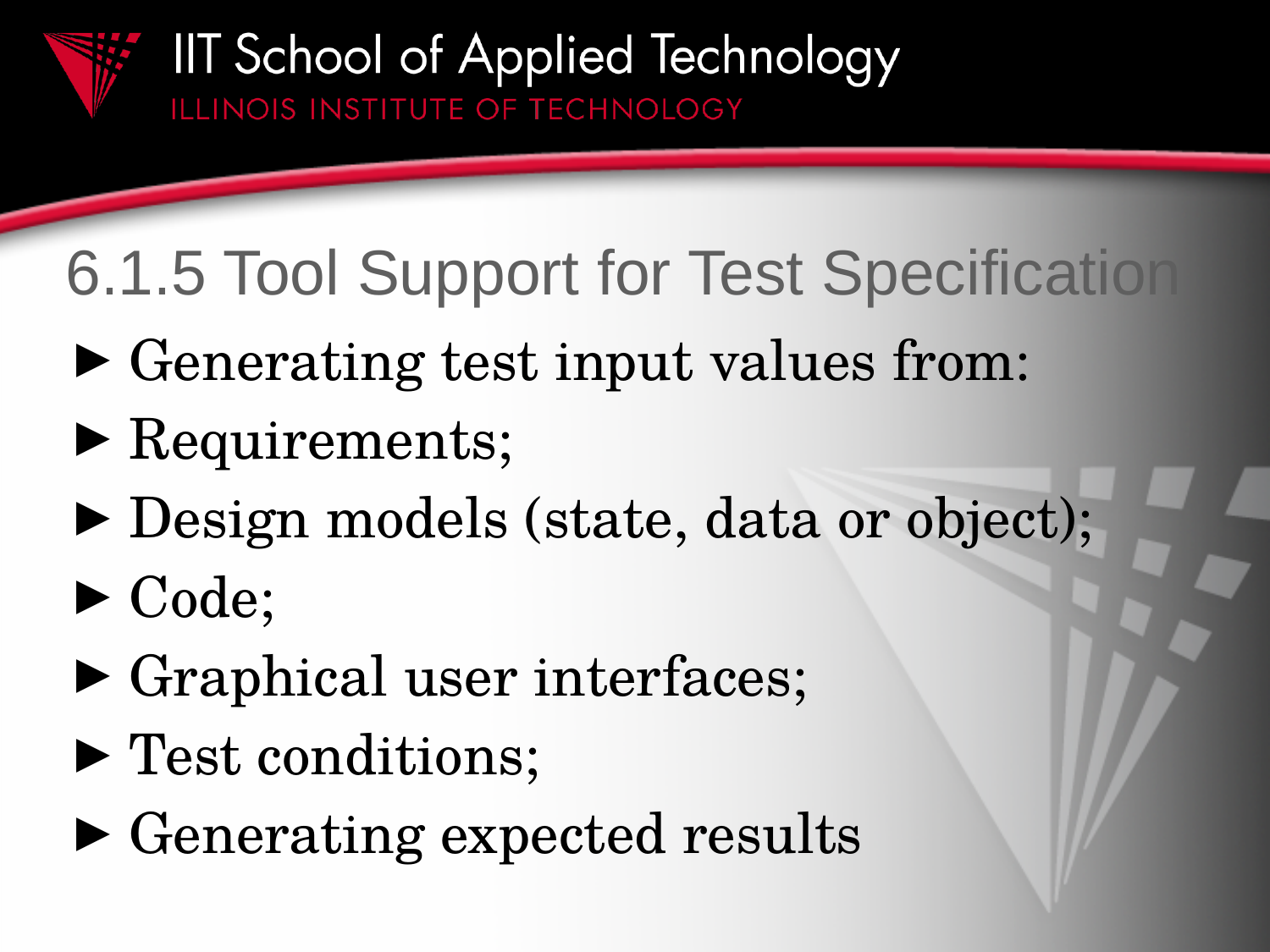

# 6.1.5 Tool Support for Test Specification
Generating test input values from:
Requirements;
Design models (state, data or object);
Code;
Graphical user interfaces;
Test conditions;
Generating expected results